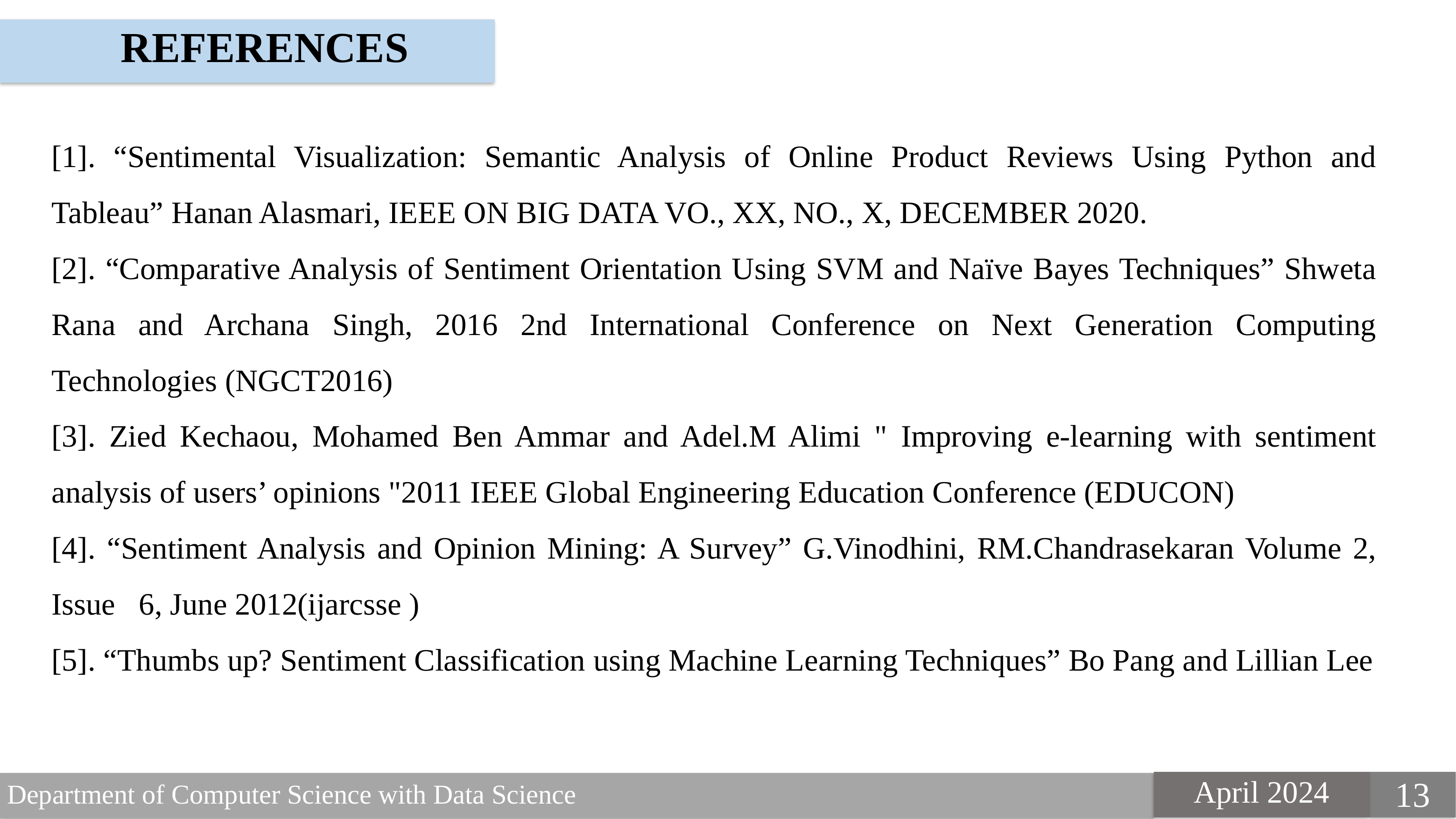

REFERENCES
[1]. “Sentimental Visualization: Semantic Analysis of Online Product Reviews Using Python and Tableau” Hanan Alasmari, IEEE ON BIG DATA VO., XX, NO., X, DECEMBER 2020.
[2]. “Comparative Analysis of Sentiment Orientation Using SVM and Naïve Bayes Techniques” Shweta Rana and Archana Singh, 2016 2nd International Conference on Next Generation Computing Technologies (NGCT2016)
[3]. Zied Kechaou, Mohamed Ben Ammar and Adel.M Alimi " Improving e-learning with sentiment analysis of users’ opinions "2011 IEEE Global Engineering Education Conference (EDUCON)
[4]. “Sentiment Analysis and Opinion Mining: A Survey” G.Vinodhini, RM.Chandrasekaran Volume 2, Issue   6, June 2012(ijarcsse )
[5]. “Thumbs up? Sentiment Classification using Machine Learning Techniques” Bo Pang and Lillian Lee
13
13

April 2024
Department of Computer Science with Data Science